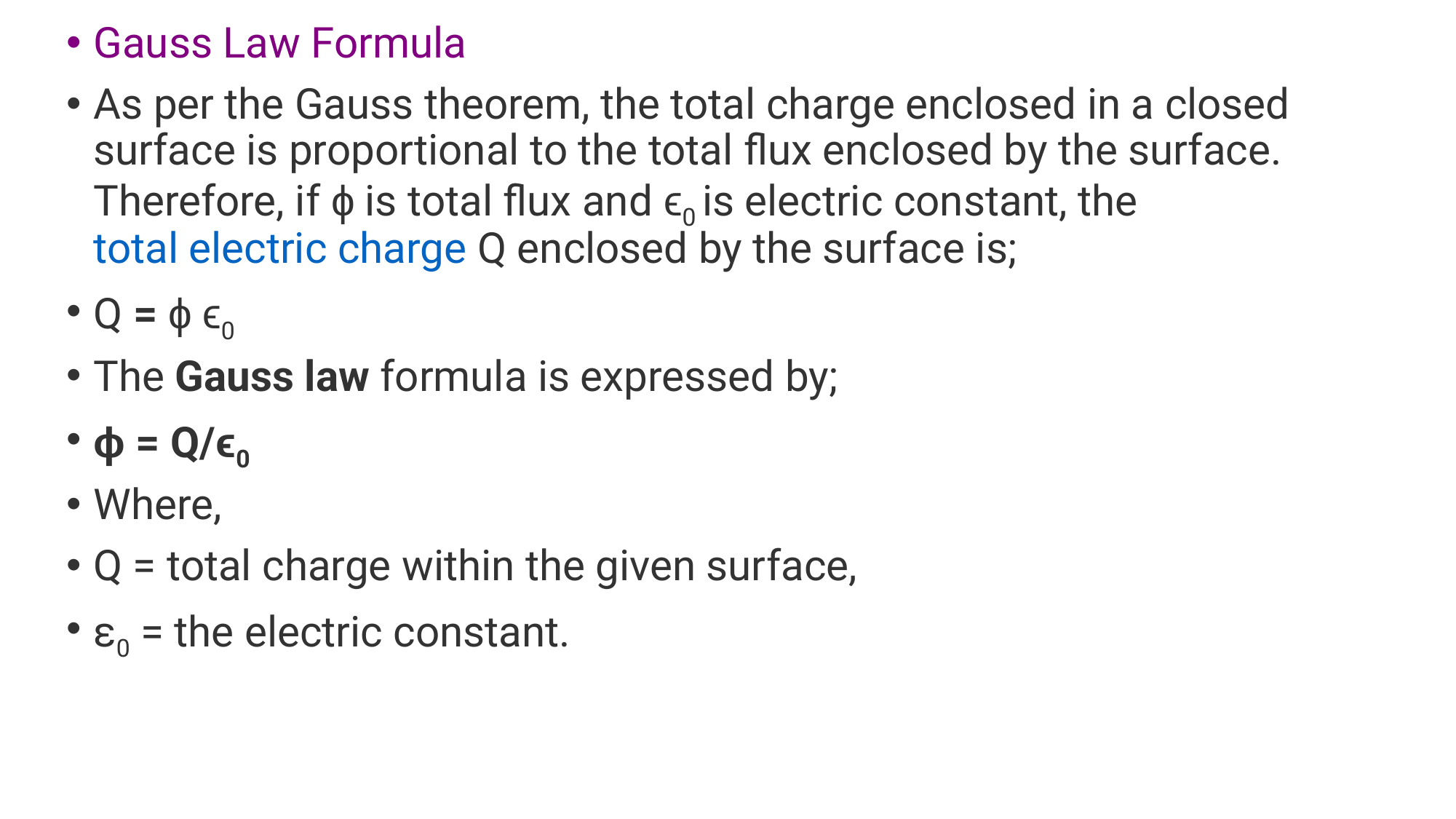

Gauss Law Formula
As per the Gauss theorem, the total charge enclosed in a closed surface is proportional to the total flux enclosed by the surface. Therefore, if ϕ is total flux and ϵ0 is electric constant, the total electric charge Q enclosed by the surface is;
Q = ϕ ϵ0
The Gauss law formula is expressed by;
ϕ = Q/ϵ0
Where,
Q = total charge within the given surface,
ε0 = the electric constant.